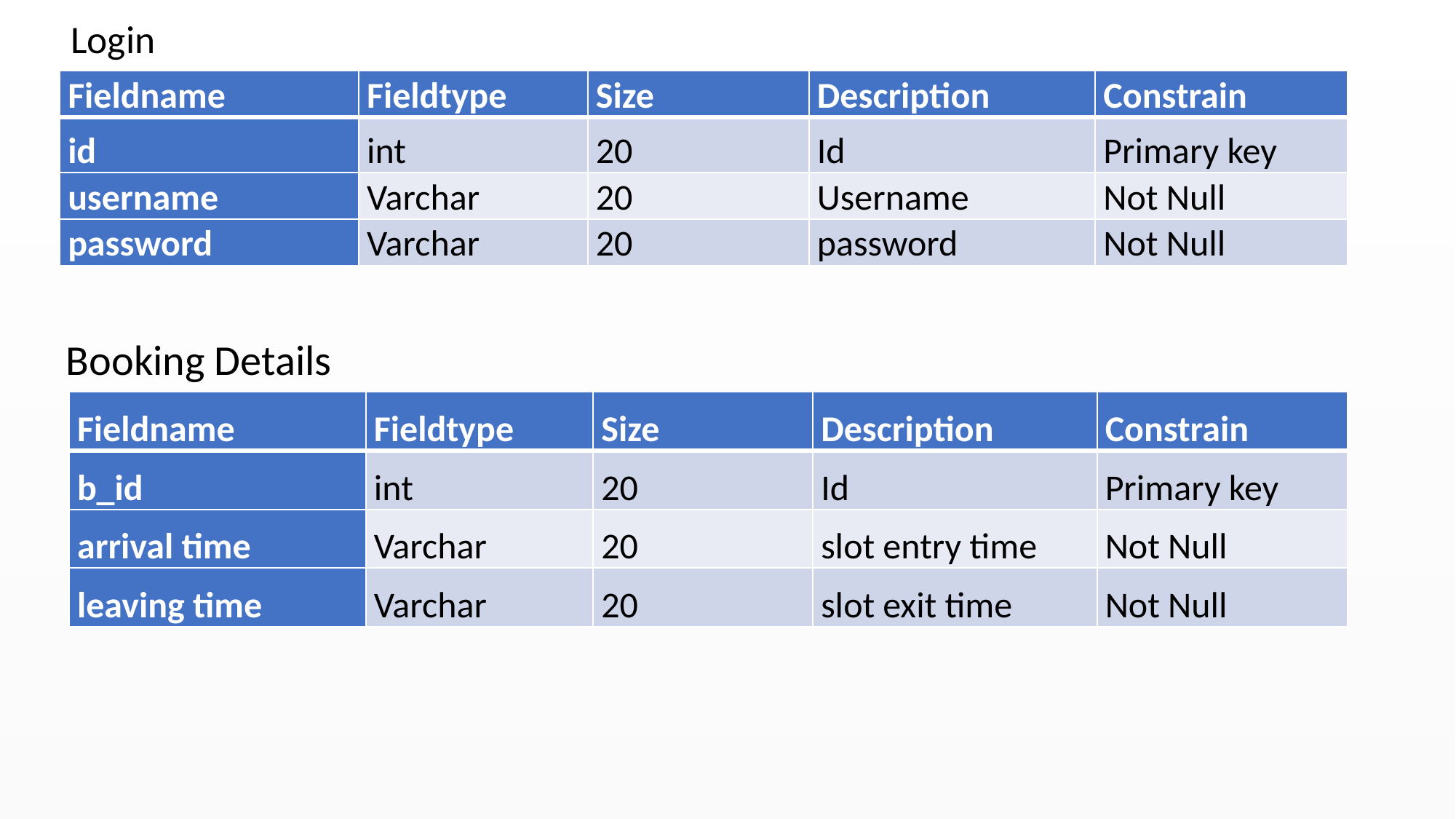

# Login
| Fieldname | Fieldtype | Size | Description | Constrain |
| --- | --- | --- | --- | --- |
| id | int | 20 | Id | Primary key |
| username | Varchar | 20 | Username | Not Null |
| password | Varchar | 20 | password | Not Null |
Booking Details
| Fieldname | Fieldtype | Size | Description | Constrain |
| --- | --- | --- | --- | --- |
| b\_id | int | 20 | Id | Primary key |
| arrival time | Varchar | 20 | slot entry time | Not Null |
| leaving time | Varchar | 20 | slot exit time | Not Null |